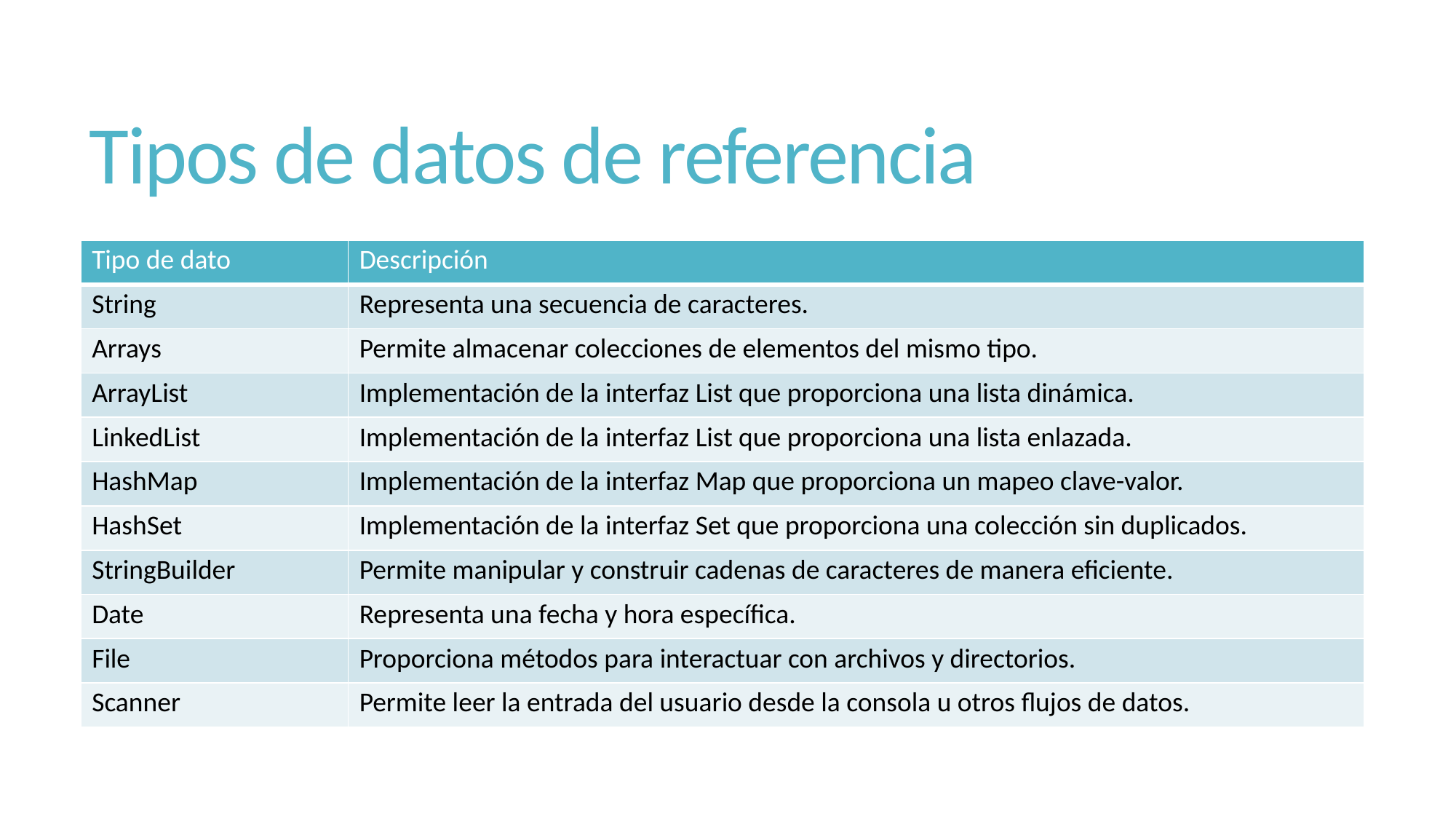

# Tipos de datos de referencia
| Tipo de dato | Descripción |
| --- | --- |
| String | Representa una secuencia de caracteres. |
| Arrays | Permite almacenar colecciones de elementos del mismo tipo. |
| ArrayList | Implementación de la interfaz List que proporciona una lista dinámica. |
| LinkedList | Implementación de la interfaz List que proporciona una lista enlazada. |
| HashMap | Implementación de la interfaz Map que proporciona un mapeo clave-valor. |
| HashSet | Implementación de la interfaz Set que proporciona una colección sin duplicados. |
| StringBuilder | Permite manipular y construir cadenas de caracteres de manera eficiente. |
| Date | Representa una fecha y hora específica. |
| File | Proporciona métodos para interactuar con archivos y directorios. |
| Scanner | Permite leer la entrada del usuario desde la consola u otros flujos de datos. |